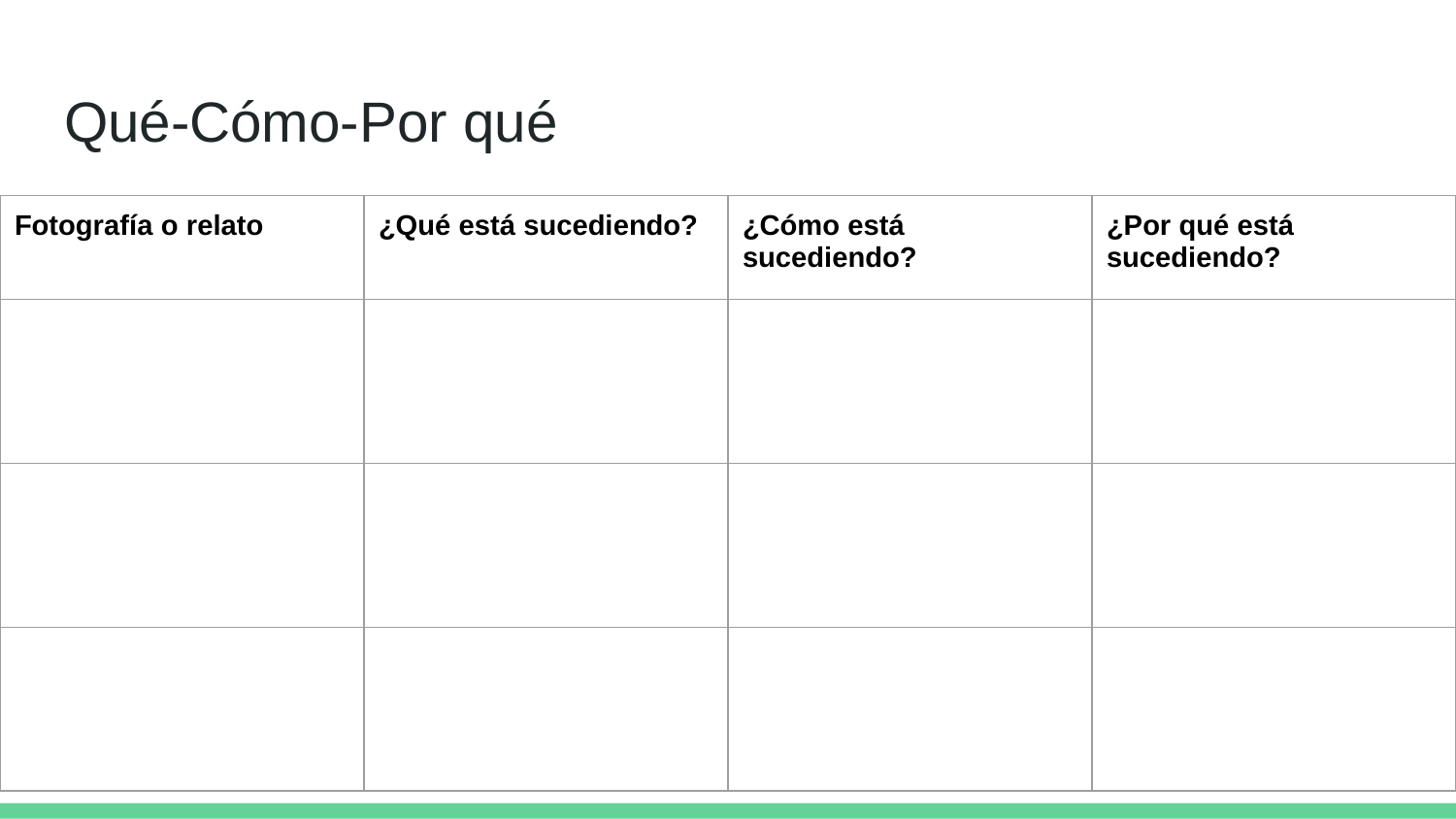

# Qué-Cómo-Por qué
| Fotografía o relato | ¿Qué está sucediendo? | ¿Cómo está sucediendo? | ¿Por qué está sucediendo? |
| --- | --- | --- | --- |
|  |  |  |  |
|  |  |  |  |
|  |  |  |  |